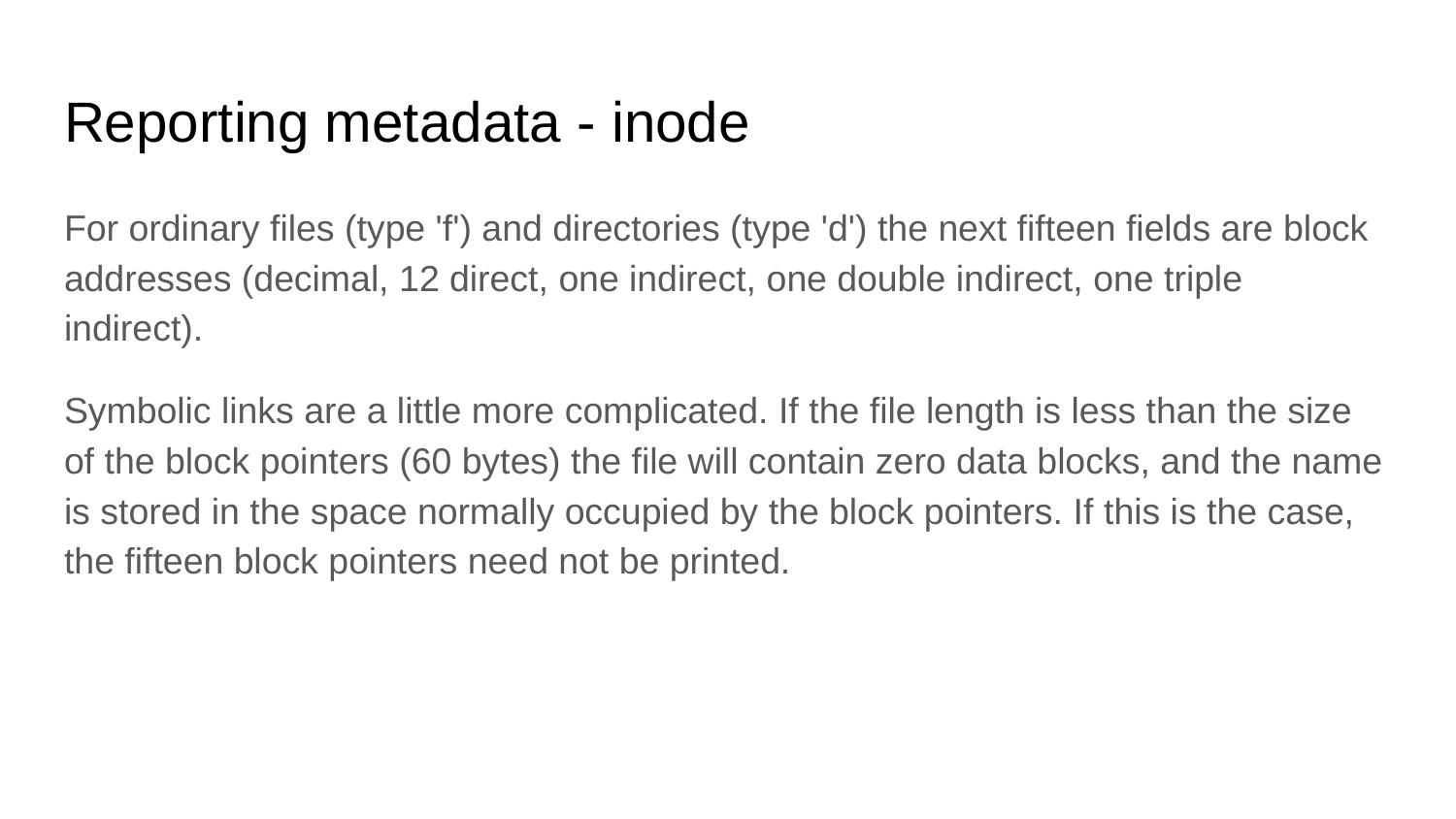

# Reporting metadata - inode
For ordinary files (type 'f') and directories (type 'd') the next fifteen fields are block addresses (decimal, 12 direct, one indirect, one double indirect, one triple indirect).
Symbolic links are a little more complicated. If the file length is less than the size of the block pointers (60 bytes) the file will contain zero data blocks, and the name is stored in the space normally occupied by the block pointers. If this is the case, the fifteen block pointers need not be printed.